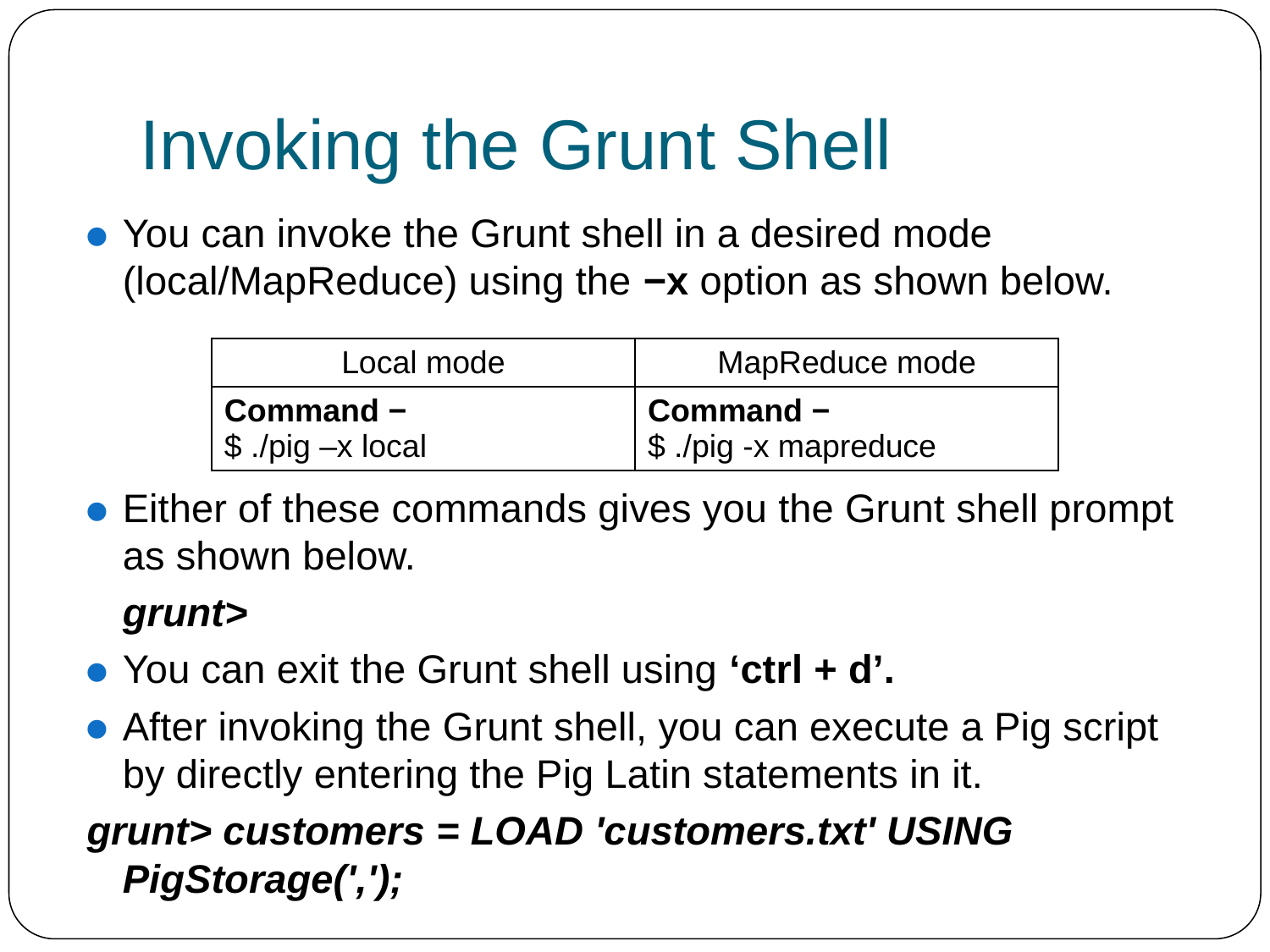

# Invoking the Grunt Shell
You can invoke the Grunt shell in a desired mode (local/MapReduce) using the −x option as shown below.

Either of these commands gives you the Grunt shell prompt as shown below.
	grunt>
You can exit the Grunt shell using ‘ctrl + d’.
After invoking the Grunt shell, you can execute a Pig script by directly entering the Pig Latin statements in it.
grunt> customers = LOAD 'customers.txt' USING PigStorage(',');
| Local mode | MapReduce mode |
| --- | --- |
| Command − $ ./pig –x local | Command − $ ./pig -x mapreduce |